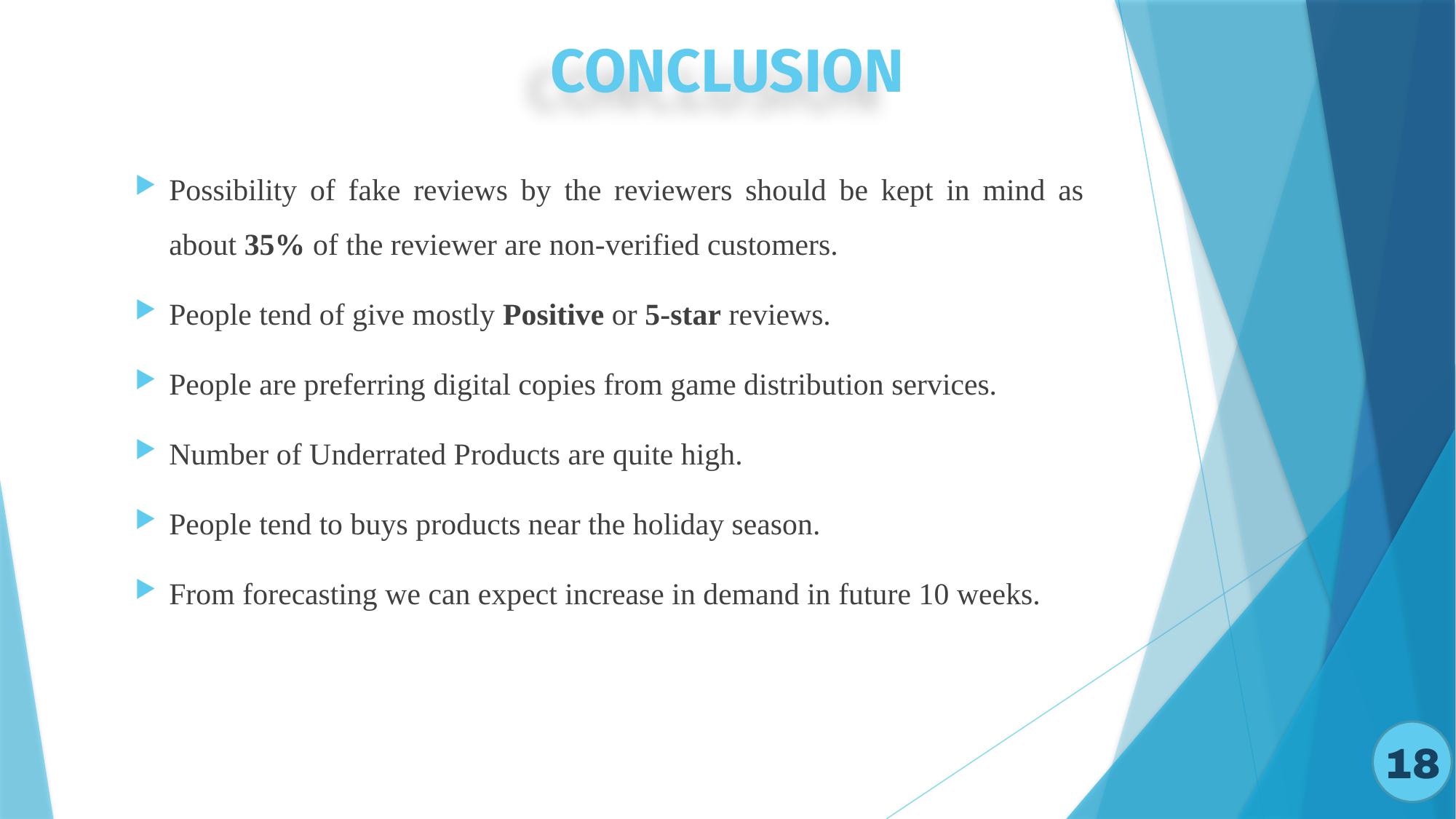

# CONCLUSION
Possibility of fake reviews by the reviewers should be kept in mind as about 35% of the reviewer are non-verified customers.
People tend of give mostly Positive or 5-star reviews.
People are preferring digital copies from game distribution services.
Number of Underrated Products are quite high.
People tend to buys products near the holiday season.
From forecasting we can expect increase in demand in future 10 weeks.

18